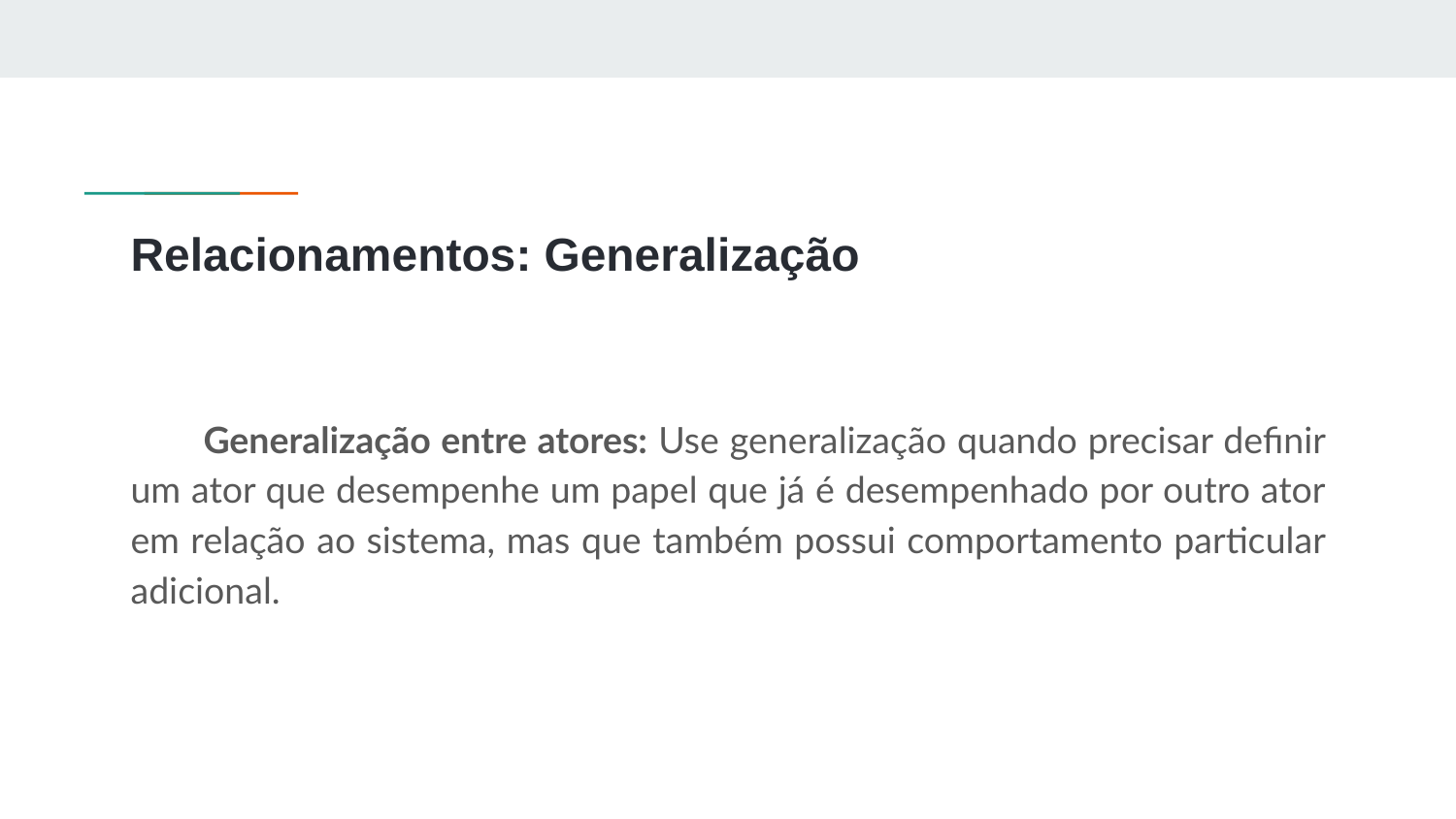

# Relacionamentos: Generalização
Generalização entre atores: Use generalização quando precisar definir um ator que desempenhe um papel que já é desempenhado por outro ator em relação ao sistema, mas que também possui comportamento particular adicional.